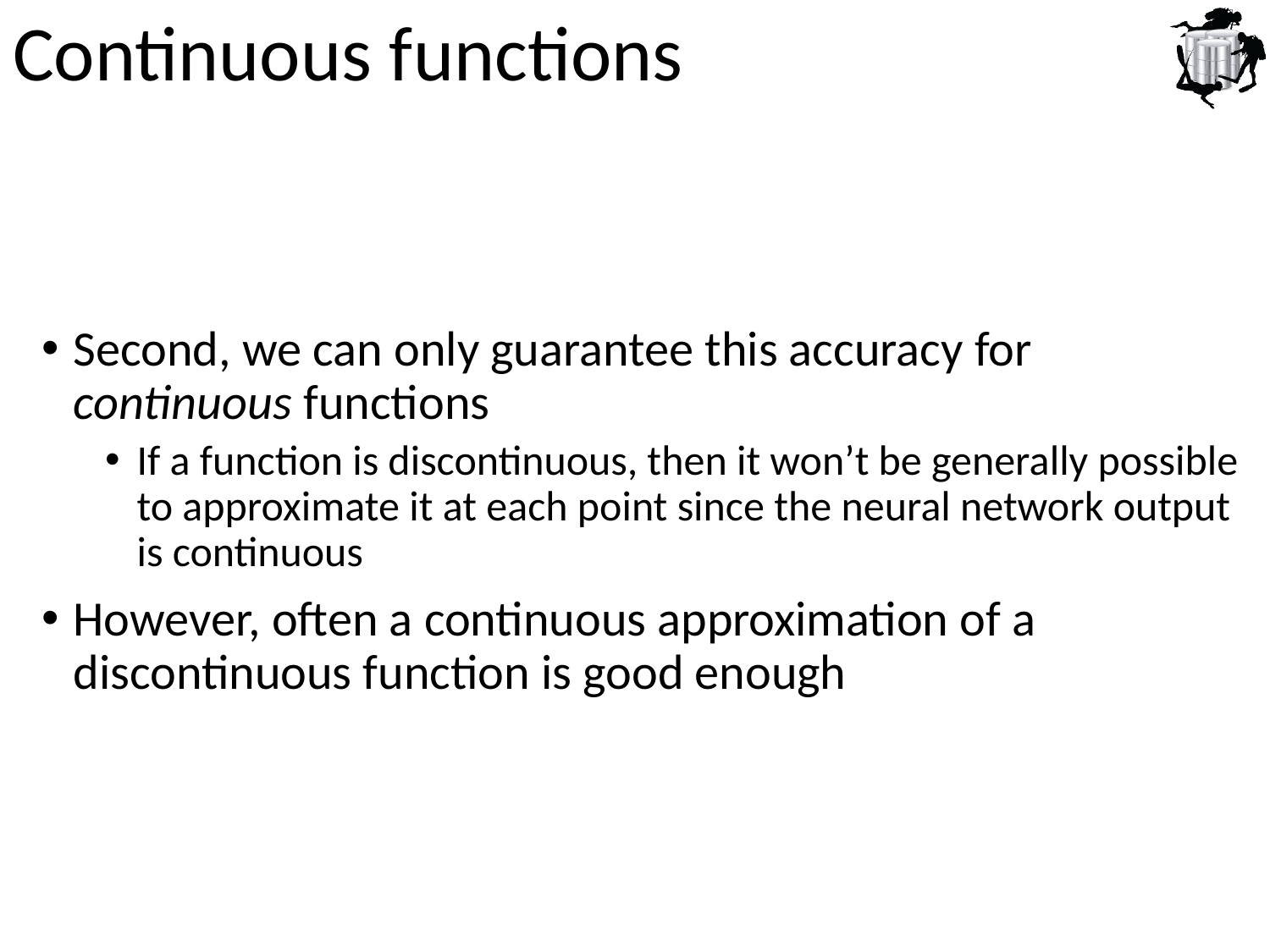

# Continuous functions
Second, we can only guarantee this accuracy for continuous functions
If a function is discontinuous, then it won’t be generally possible to approximate it at each point since the neural network output is continuous
However, often a continuous approximation of a discontinuous function is good enough